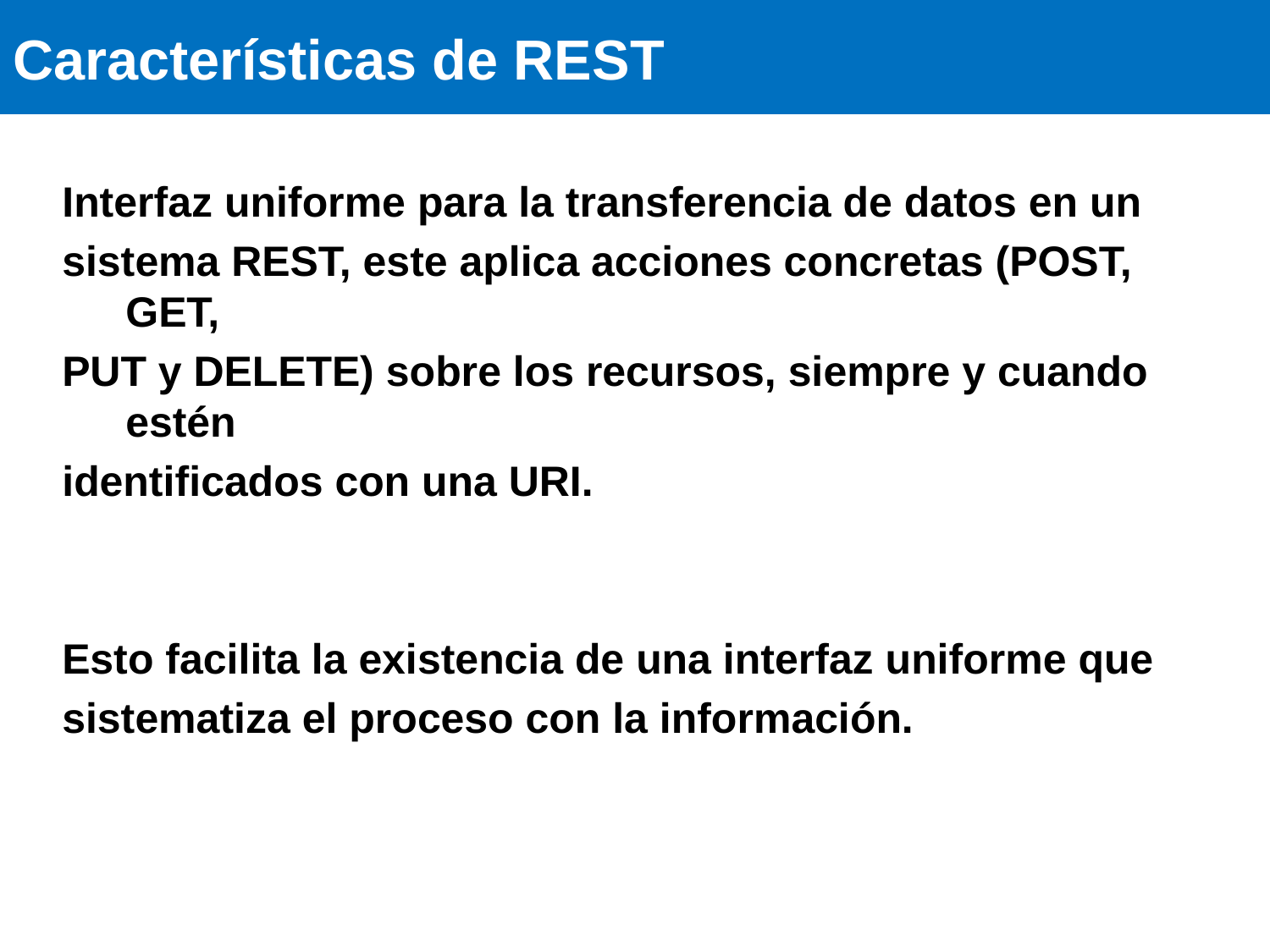

# Características de REST

Interfaz uniforme para la transferencia de datos en un
sistema REST, este aplica acciones concretas (POST, GET,
PUT y DELETE) sobre los recursos, siempre y cuando estén
identificados con una URI.

Esto facilita la existencia de una interfaz uniforme que
sistematiza el proceso con la información.